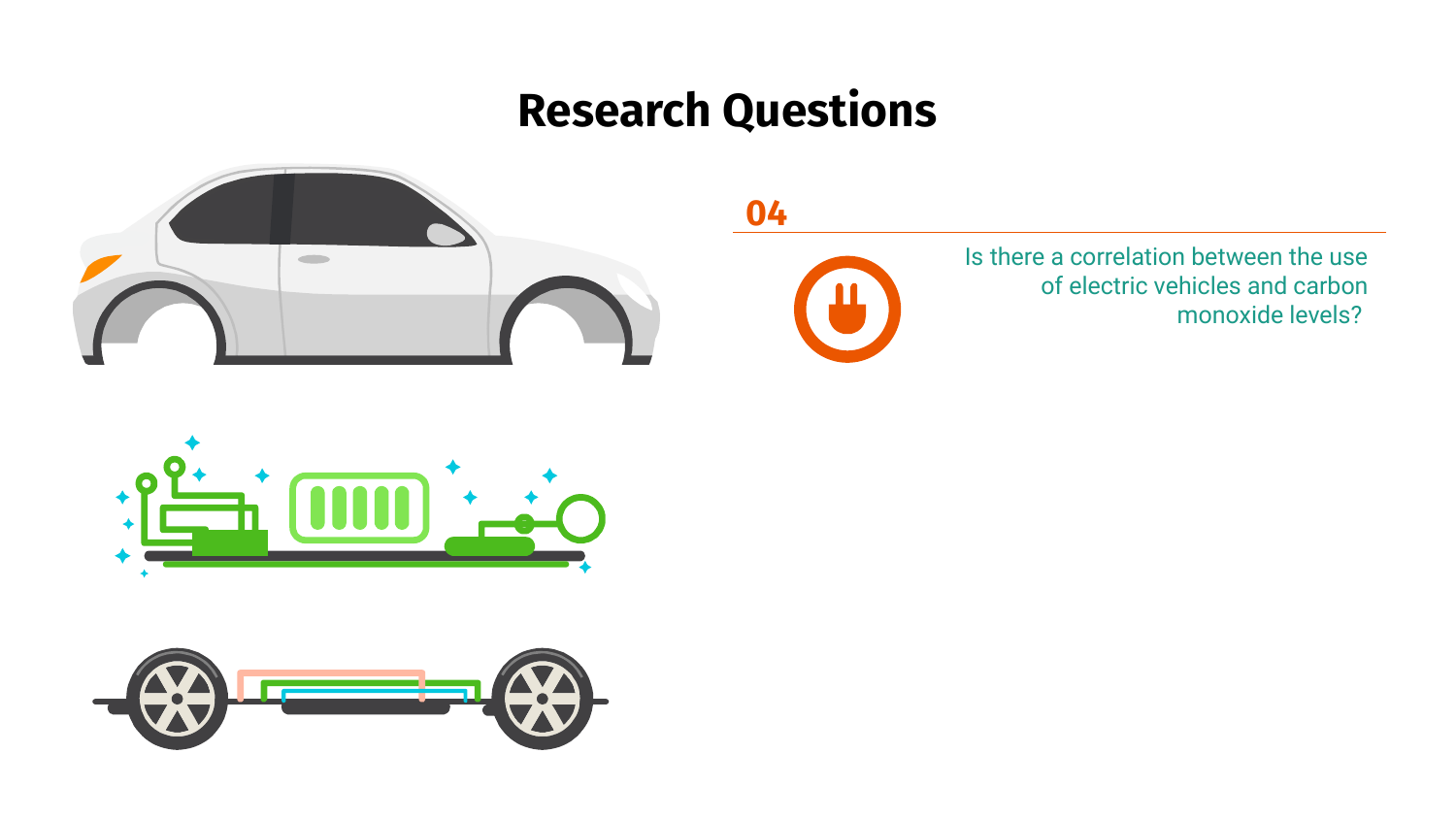

# Research Questions

04

Is there a correlation between the use of electric vehicles and carbon monoxide levels?